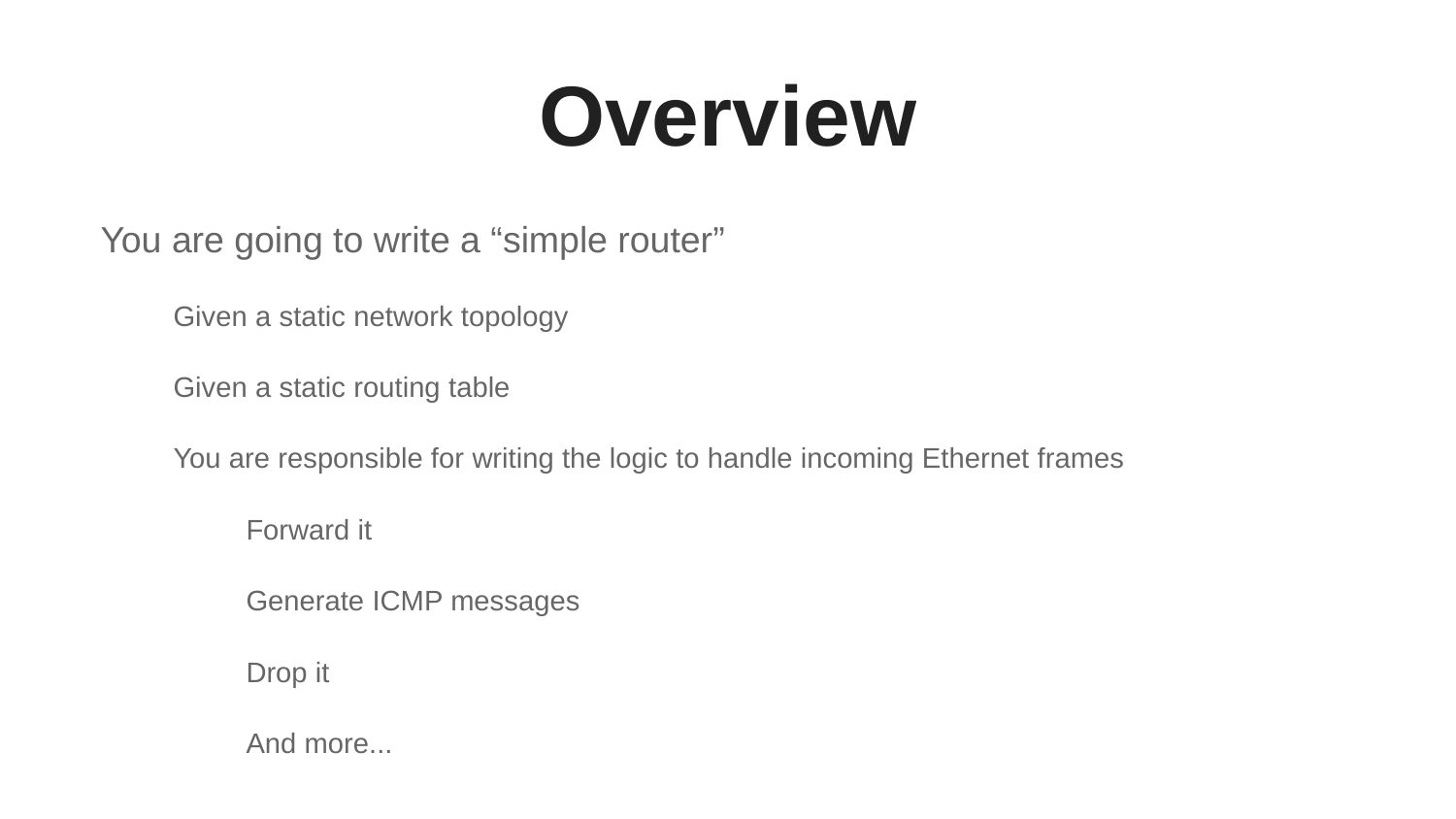

# Overview
You are going to write a “simple router”
Given a static network topology
Given a static routing table
You are responsible for writing the logic to handle incoming Ethernet frames
Forward it
Generate ICMP messages
Drop it
And more...